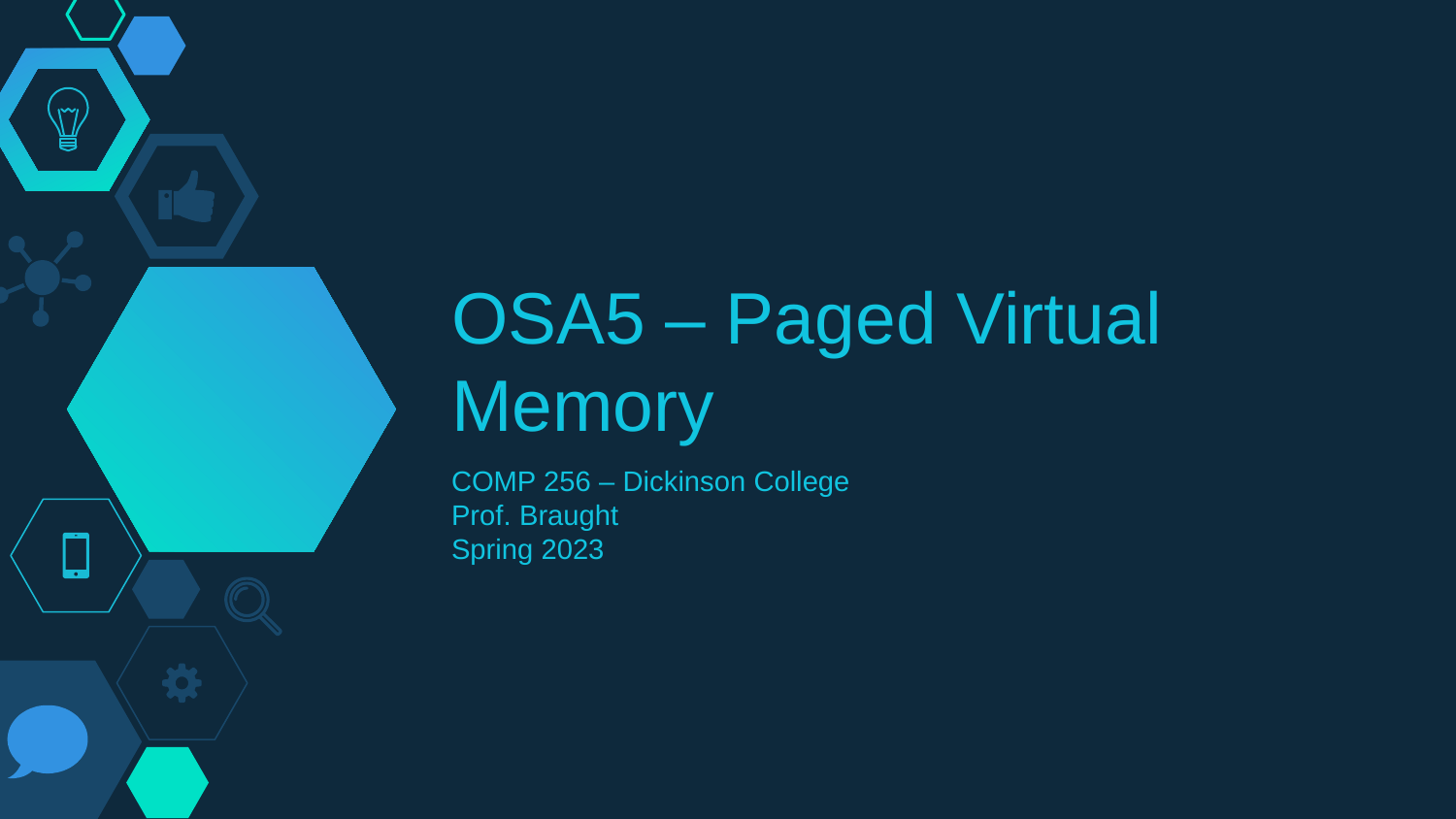

# OSA5 – Paged Virtual Memory
COMP 256 – Dickinson College
Prof. Braught
Spring 2023